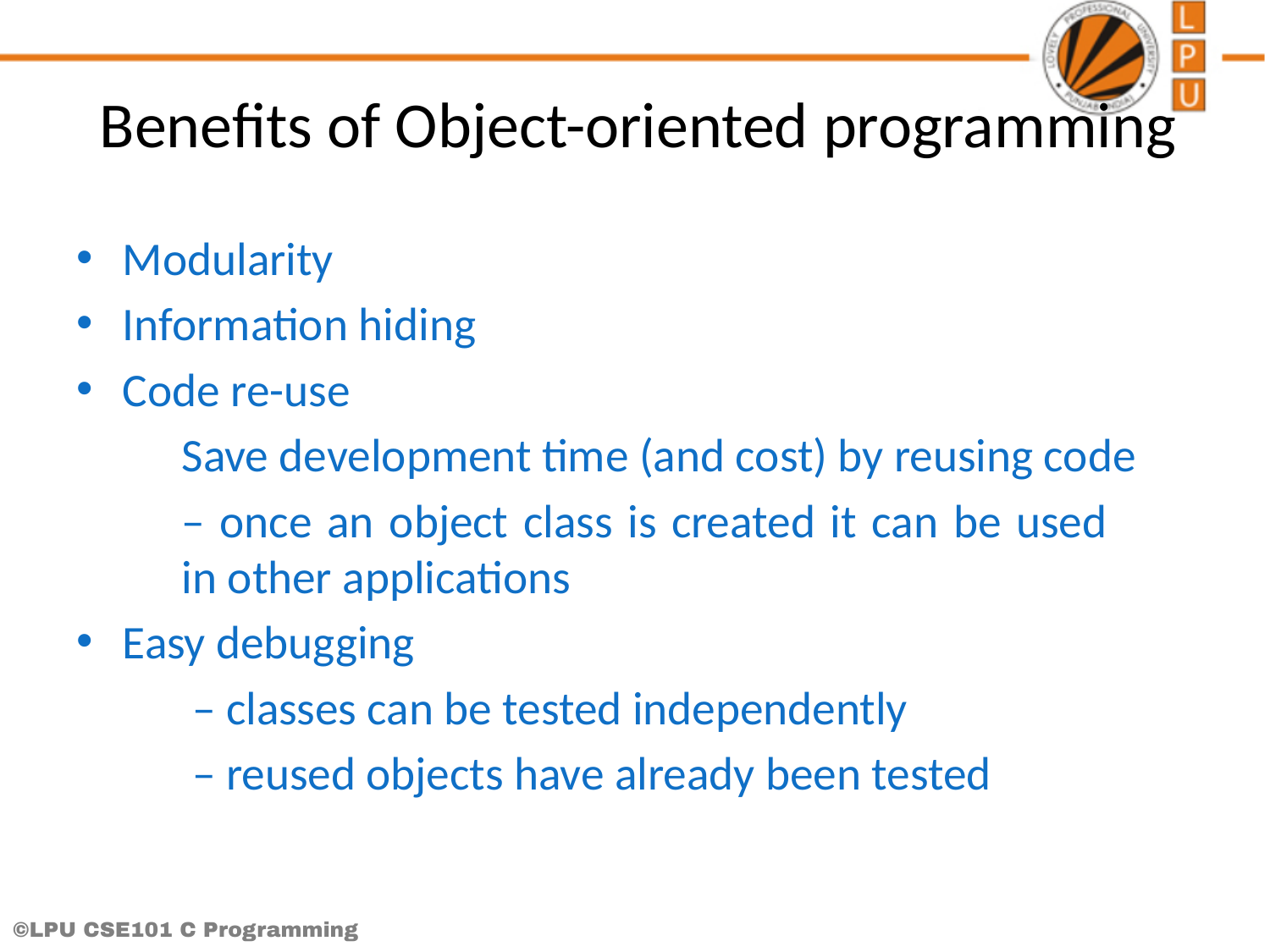

# Benefits of Object-oriented programming
Modularity
Information hiding
Code re-use
	Save development time (and cost) by reusing code
	– once an object class is created it can be used 	    	in other applications
Easy debugging
	 – classes can be tested independently
	 – reused objects have already been tested